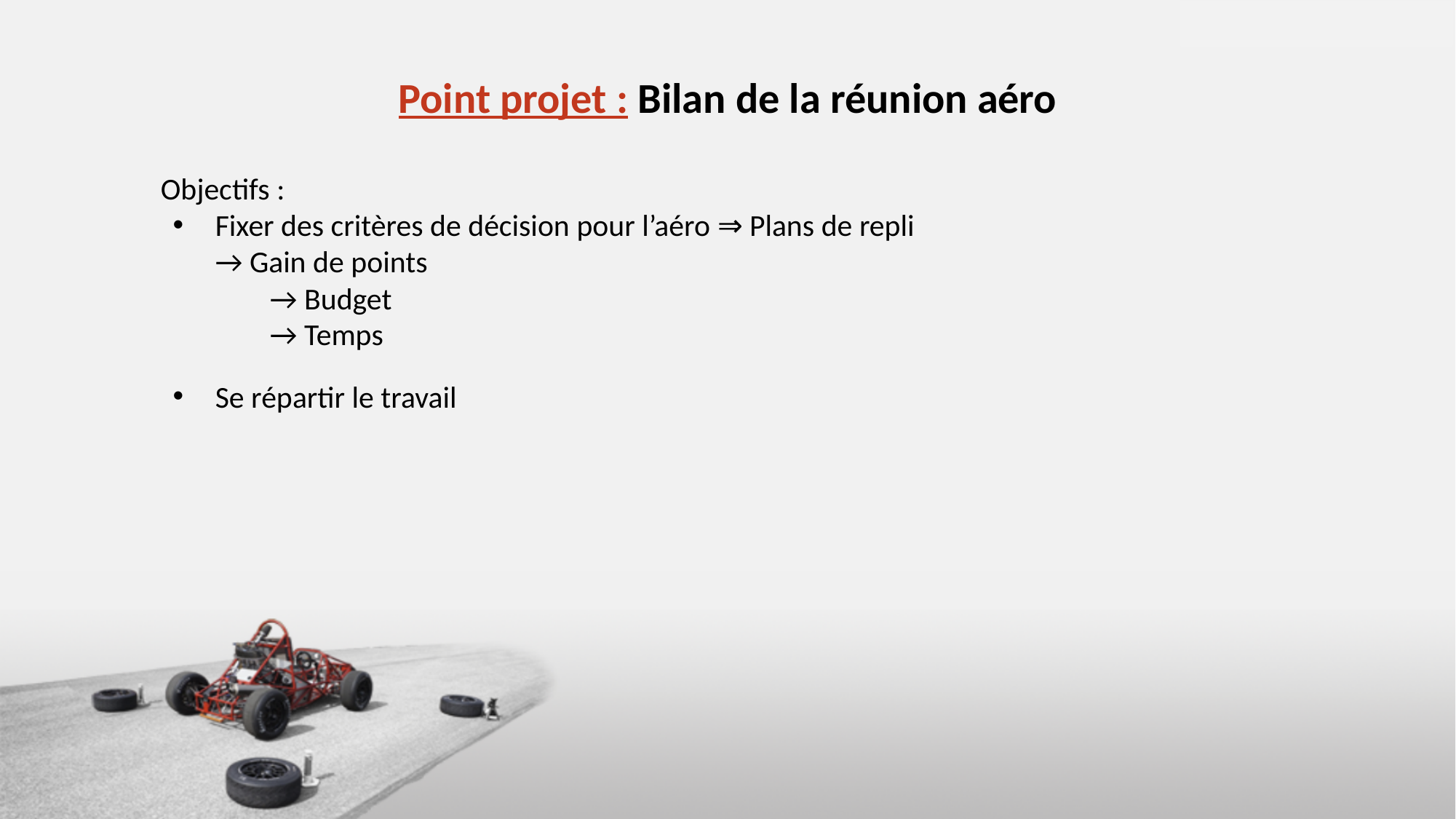

Point projet : Bilan de la réunion aéro

Objectifs :
Fixer des critères de décision pour l’aéro ⇒ Plans de repli
→ Gain de points
	→ Budget
	→ Temps

Se répartir le travail